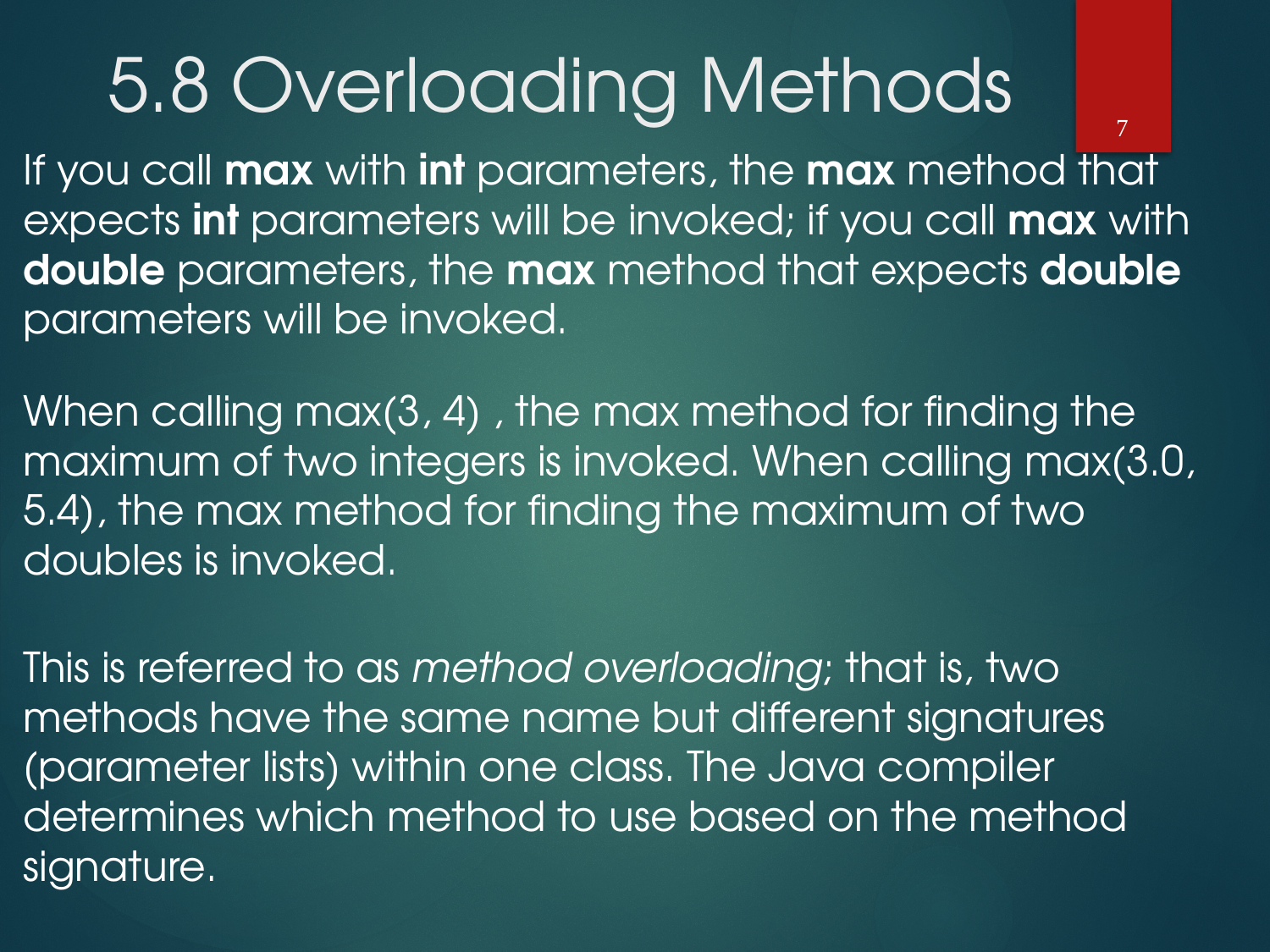

# 5.8 Overloading Methods
7
If you call max with int parameters, the max method that expects int parameters will be invoked; if you call max with double parameters, the max method that expects double parameters will be invoked.
When calling max(3, 4) , the max method for finding the maximum of two integers is invoked. When calling max(3.0, 5.4), the max method for finding the maximum of two doubles is invoked.

This is referred to as method overloading; that is, two methods have the same name but different signatures (parameter lists) within one class. The Java compiler determines which method to use based on the method signature.